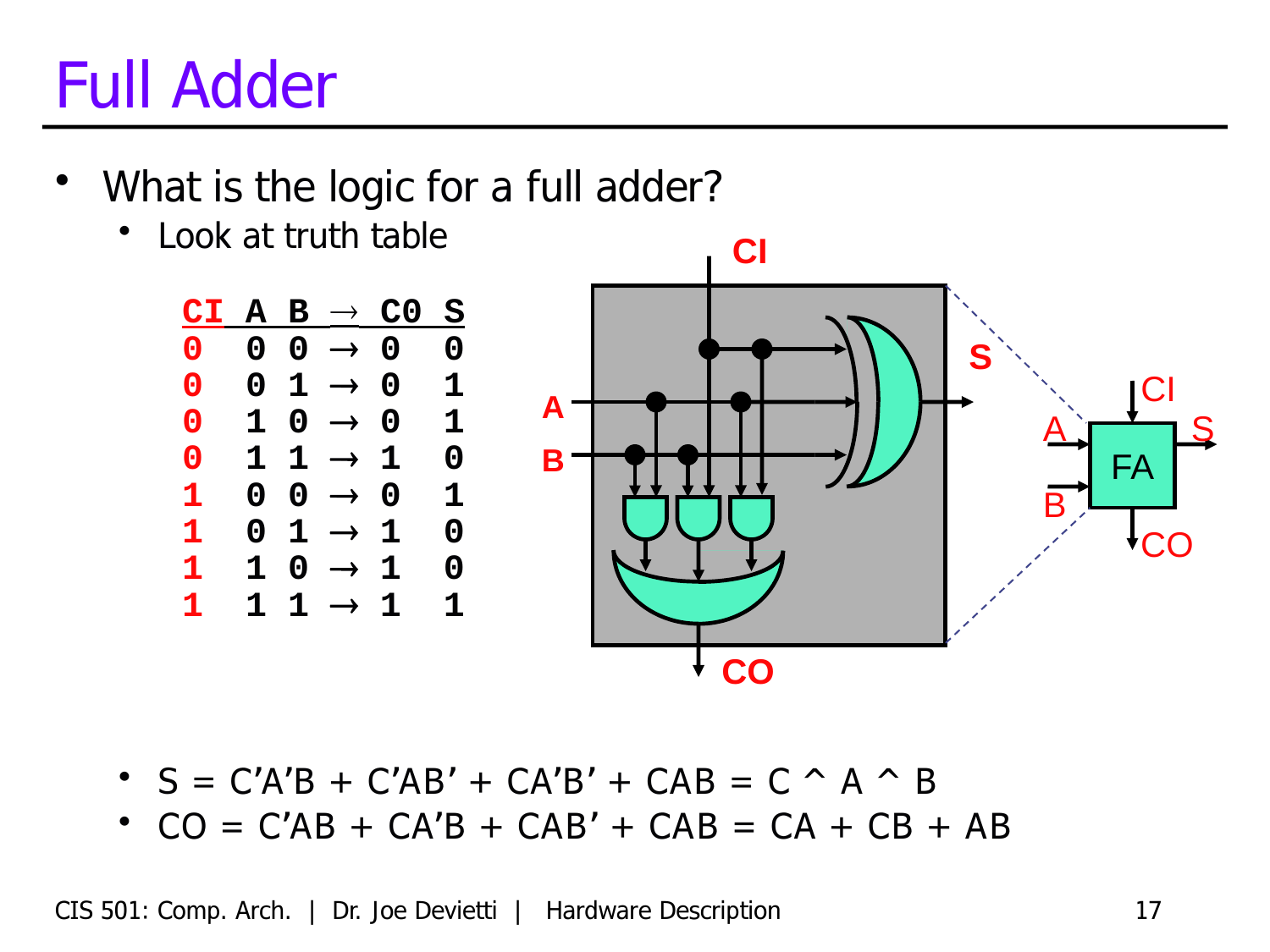

# Full Adder
What is the logic for a full adder?
Look at truth table

CI A B → C0 S
0  0 0 → 0  0
0  0 1 → 0  1
0  1 0 → 0  1
0  1 1 → 1  0
1  0 0 → 0  1
1  0 1 → 1  0
1  1 0 → 1  0
1  1 1 → 1  1

S = C’A’B + C’AB’ + CA’B’ + CAB = C ^ A ^ B
CO = C’AB + CA’B + CAB’ + CAB = CA + CB + AB
CI

S

A

B

CO

CI

A
S
FA

B

CO

CIS 501: Comp. Arch.  |  Dr. Joe Devietti  |   Hardware Description
17